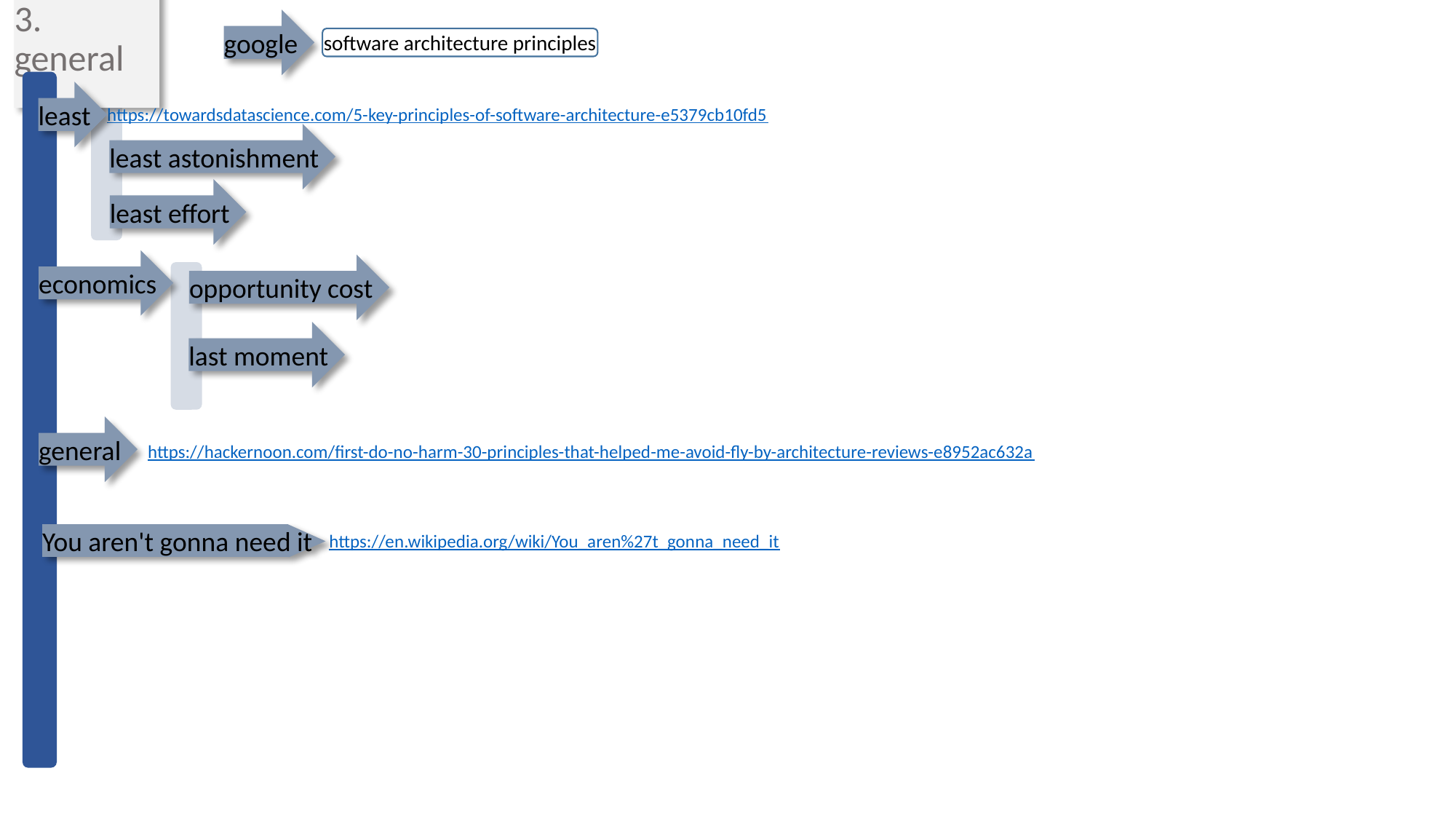

google
# 3. general
software architecture principles
least
https://towardsdatascience.com/5-key-principles-of-software-architecture-e5379cb10fd5
least astonishment

least effort
economics
opportunity cost

last moment

general
https://hackernoon.com/first-do-no-harm-30-principles-that-helped-me-avoid-fly-by-architecture-reviews-e8952ac632a
You aren't gonna need it
https://en.wikipedia.org/wiki/You_aren%27t_gonna_need_it